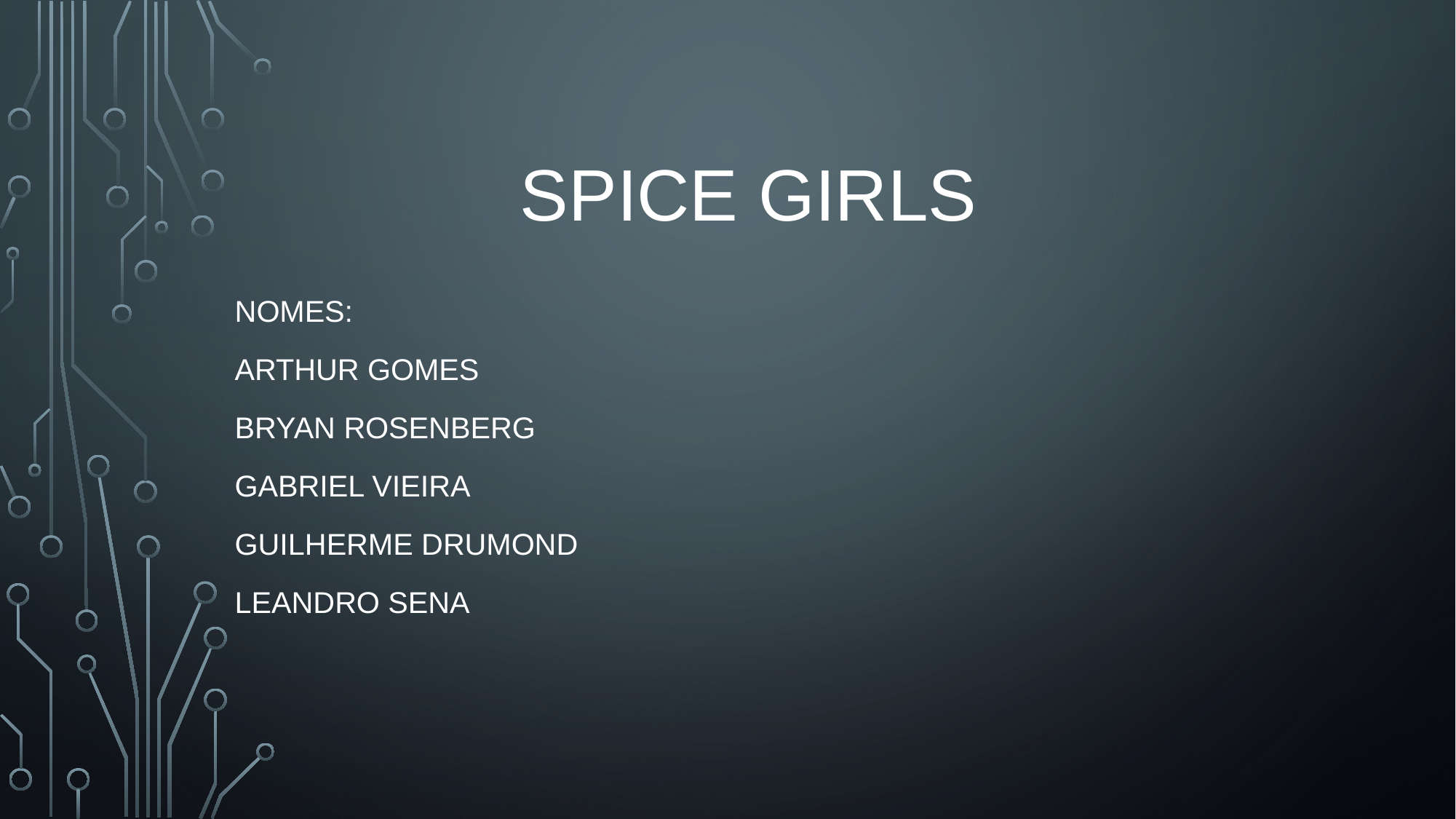

# Spice girls
Nomes:
Arthur gomes
Bryan Rosenberg
Gabriel Vieira
Guilherme Drumond
Leandro Sena